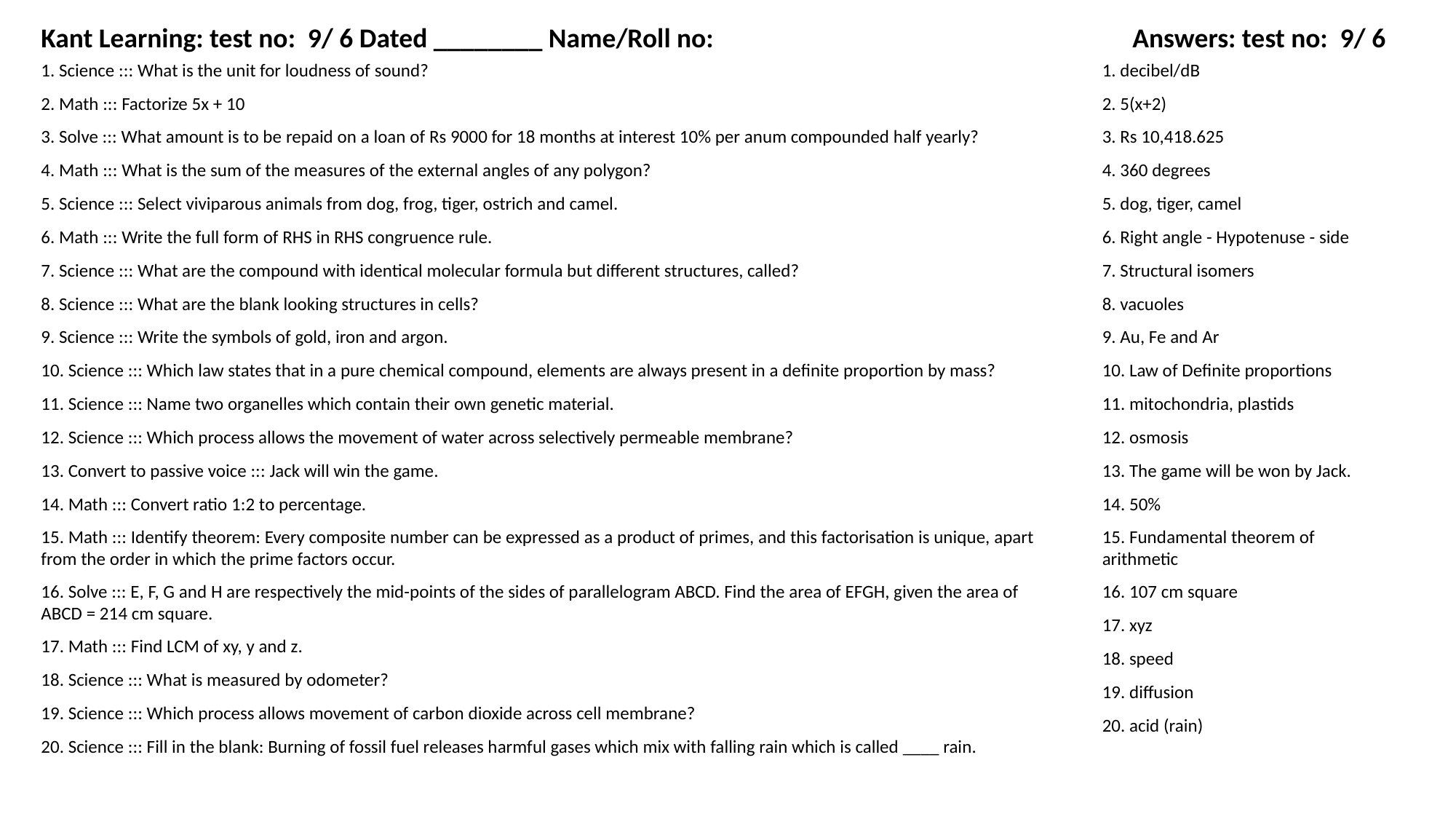

Kant Learning: test no:  9/ 6 Dated ________ Name/Roll no:
Answers: test no:  9/ 6
1. Science ::: What is the unit for loudness of sound?
1. decibel/dB
2. Math ::: Factorize 5x + 10
2. 5(x+2)
3. Solve ::: What amount is to be repaid on a loan of Rs 9000 for 18 months at interest 10% per anum compounded half yearly?
3. Rs 10,418.625
4. Math ::: What is the sum of the measures of the external angles of any polygon?
4. 360 degrees
5. Science ::: Select viviparous animals from dog, frog, tiger, ostrich and camel.
5. dog, tiger, camel
6. Math ::: Write the full form of RHS in RHS congruence rule.
6. Right angle - Hypotenuse - side
7. Science ::: What are the compound with identical molecular formula but different structures, called?
7. Structural isomers
8. Science ::: What are the blank looking structures in cells?
8. vacuoles
9. Science ::: Write the symbols of gold, iron and argon.
9. Au, Fe and Ar
10. Science ::: Which law states that in a pure chemical compound, elements are always present in a definite proportion by mass?
10. Law of Definite proportions
11. Science ::: Name two organelles which contain their own genetic material.
11. mitochondria, plastids
12. Science ::: Which process allows the movement of water across selectively permeable membrane?
12. osmosis
13. Convert to passive voice ::: Jack will win the game.
13. The game will be won by Jack.
14. Math ::: Convert ratio 1:2 to percentage.
14. 50%
15. Math ::: Identify theorem: Every composite number can be expressed as a product of primes, and this factorisation is unique, apart from the order in which the prime factors occur.
15. Fundamental theorem of arithmetic
16. Solve ::: E, F, G and H are respectively the mid-points of the sides of parallelogram ABCD. Find the area of EFGH, given the area of ABCD = 214 cm square.
16. 107 cm square
17. xyz
17. Math ::: Find LCM of xy, y and z.
18. speed
18. Science ::: What is measured by odometer?
19. diffusion
19. Science ::: Which process allows movement of carbon dioxide across cell membrane?
20. acid (rain)
20. Science ::: Fill in the blank: Burning of fossil fuel releases harmful gases which mix with falling rain which is called ____ rain.